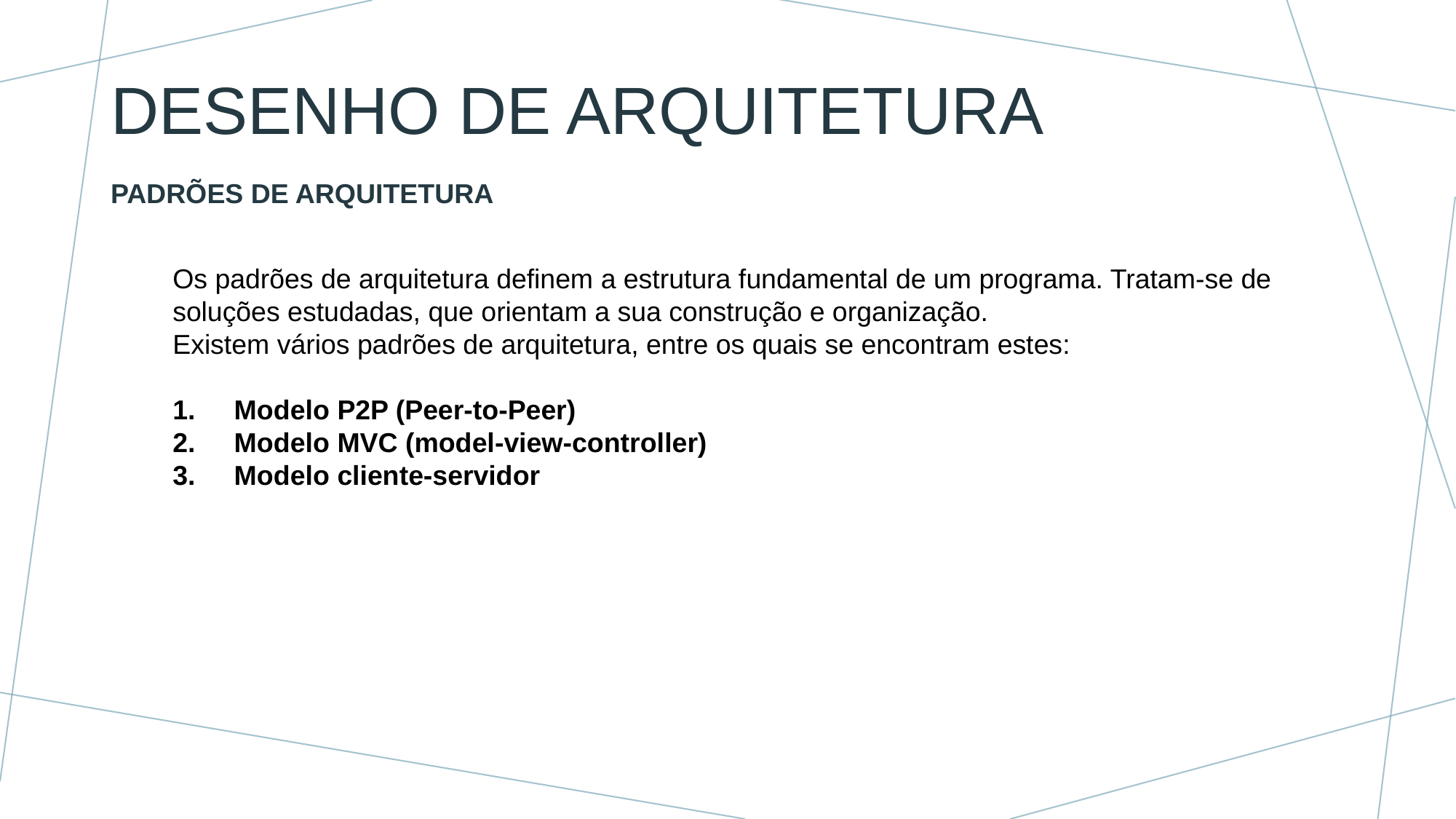

# Desenho de arquitetura
Padrões de arquitetura
Os padrões de arquitetura definem a estrutura fundamental de um programa. Tratam-se de soluções estudadas, que orientam a sua construção e organização.
Existem vários padrões de arquitetura, entre os quais se encontram estes:

Modelo P2P (Peer-to-Peer)
Modelo MVC (model-view-controller)
Modelo cliente-servidor